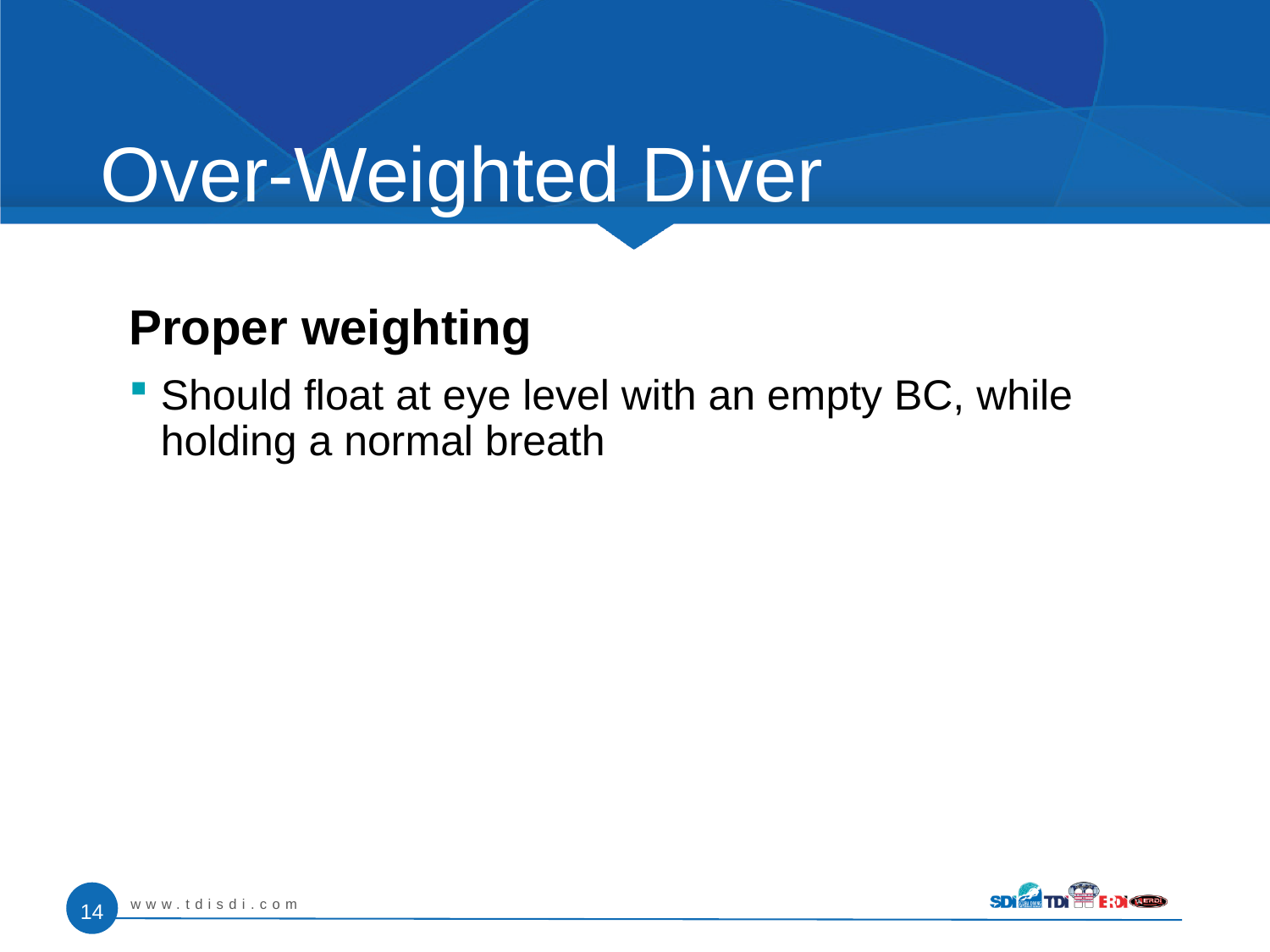

# Over-Weighted Diver
Proper weighting
Should float at eye level with an empty BC, while holding a normal breath
www.tdisdi.com
14